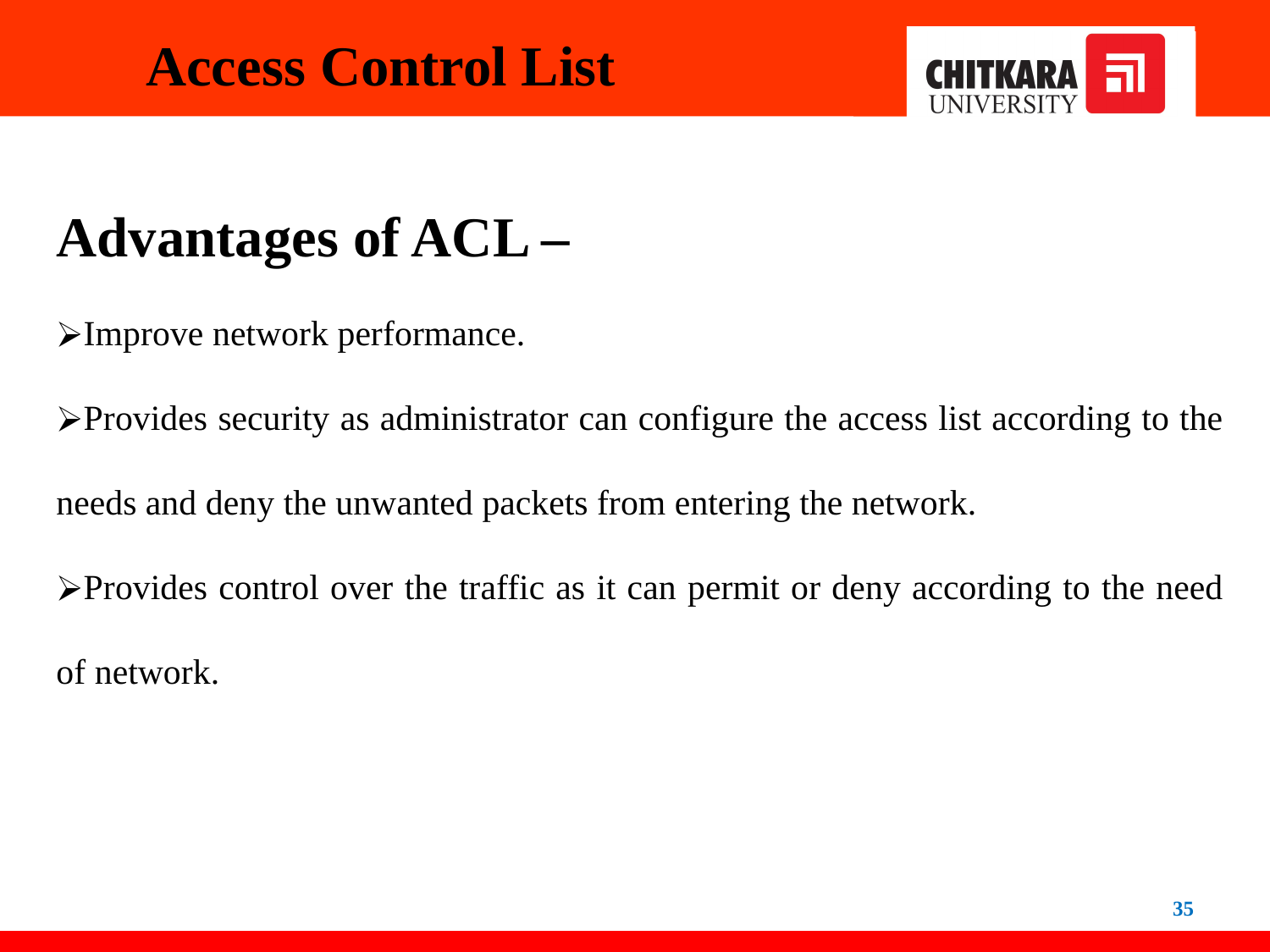

# Access Control List
Advantages of ACL –
Improve network performance.
Provides security as administrator can configure the access list according to the needs and deny the unwanted packets from entering the network.
Provides control over the traffic as it can permit or deny according to the need of network.
35